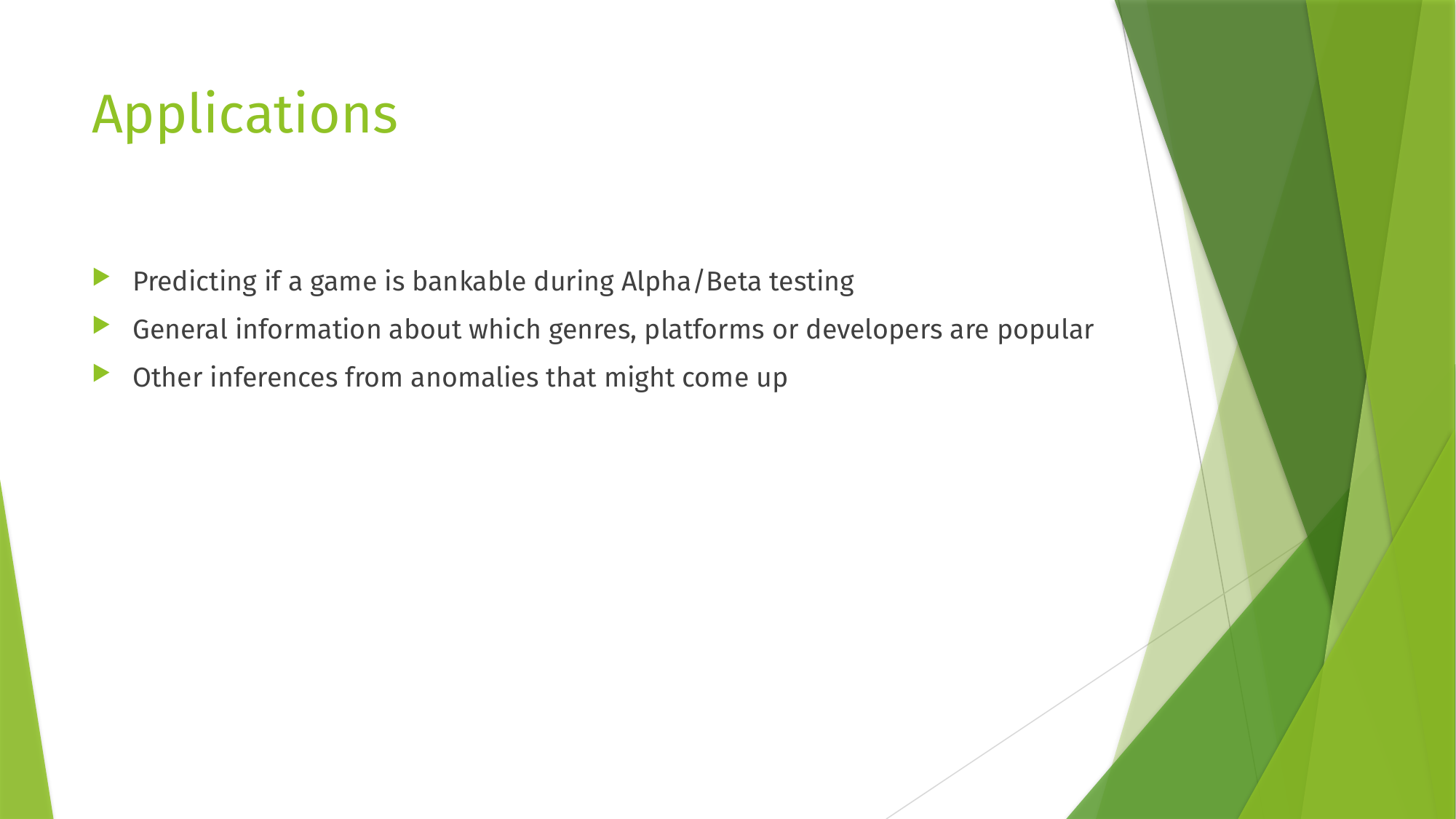

# Applications
Predicting if a game is bankable during Alpha/Beta testing
General information about which genres, platforms or developers are popular
Other inferences from anomalies that might come up